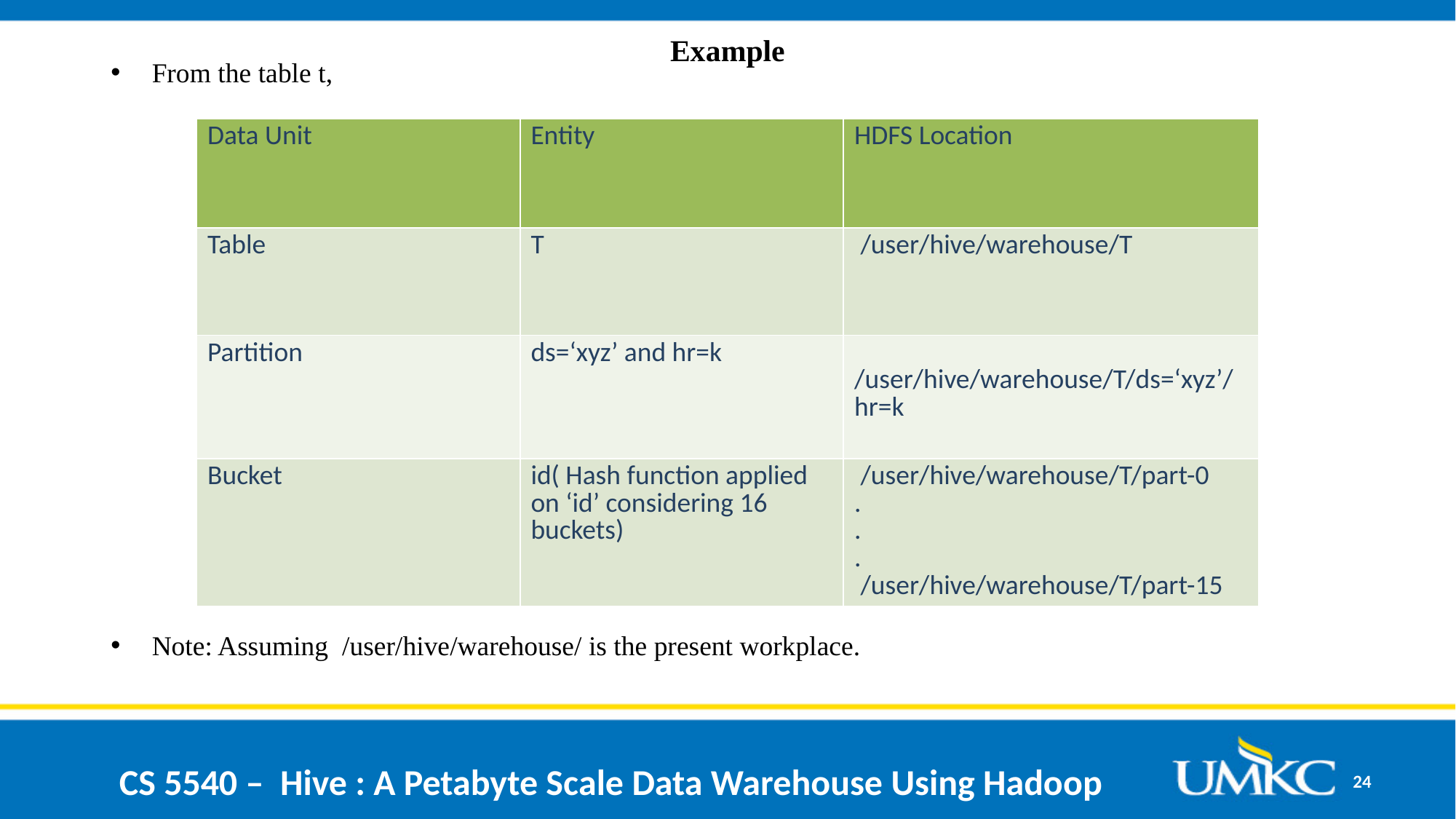

# Example
From the table t,

Note: Assuming  /user/hive/warehouse/ is the present workplace.
| Data Unit | Entity | HDFS Location |
| --- | --- | --- |
| Table | T | /user/hive/warehouse/T |
| Partition | ds=‘xyz’ and hr=k | /user/hive/warehouse/T/ds=‘xyz’/hr=k |
| Bucket | id( Hash function applied on ‘id’ considering 16 buckets) | /user/hive/warehouse/T/part-0 . . . /user/hive/warehouse/T/part-15 |
CS 5540 –  Hive : A Petabyte Scale Data Warehouse Using Hadoop
24